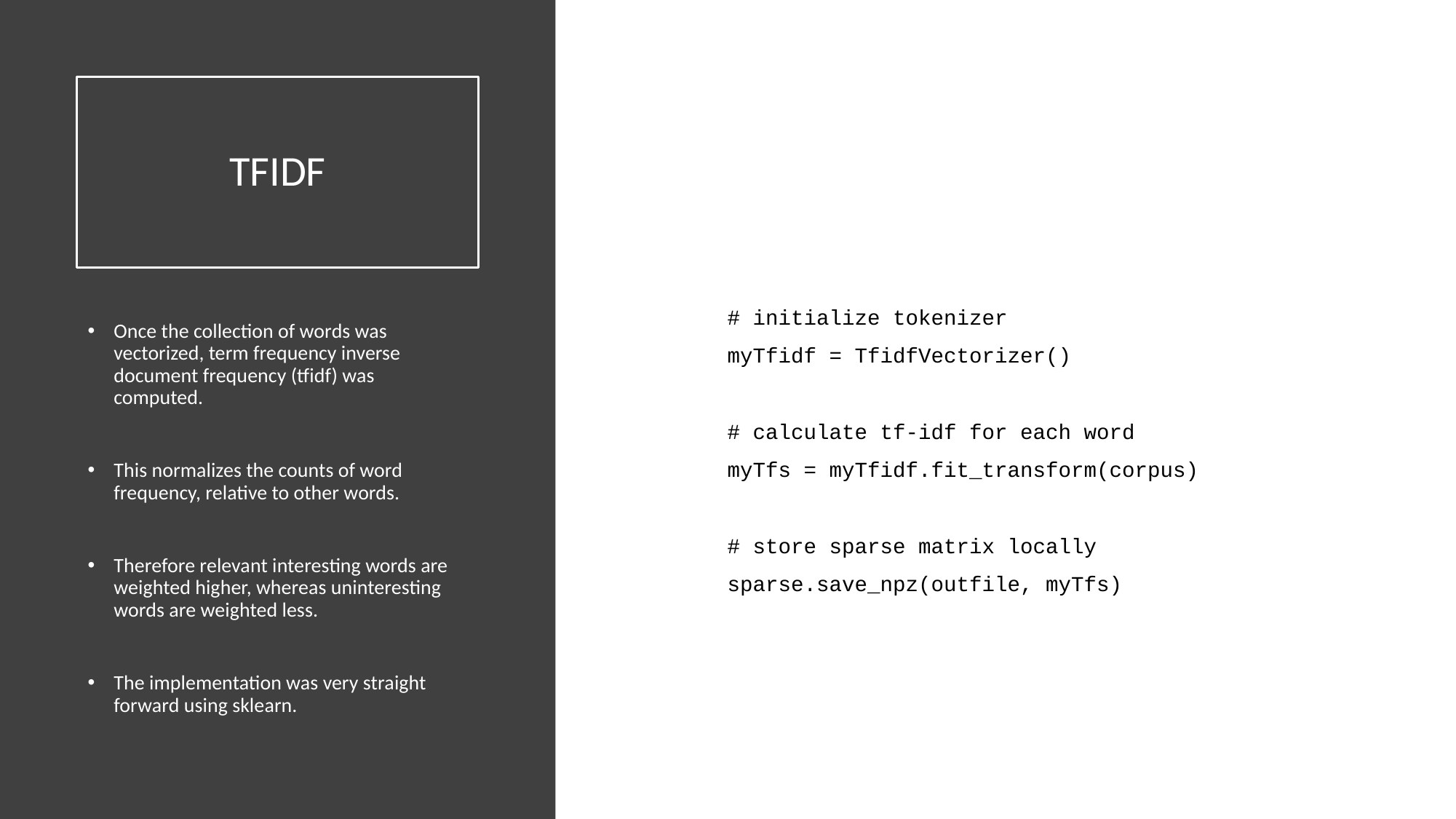

# TFIDF
 # initialize tokenizer
 myTfidf = TfidfVectorizer()

 # calculate tf-idf for each word
 myTfs = myTfidf.fit_transform(corpus)

 # store sparse matrix locally
 sparse.save_npz(outfile, myTfs)
Once the collection of words was vectorized, term frequency inverse document frequency (tfidf) was computed.

This normalizes the counts of word frequency, relative to other words.

Therefore relevant interesting words are weighted higher, whereas uninteresting words are weighted less.

The implementation was very straight forward using sklearn.